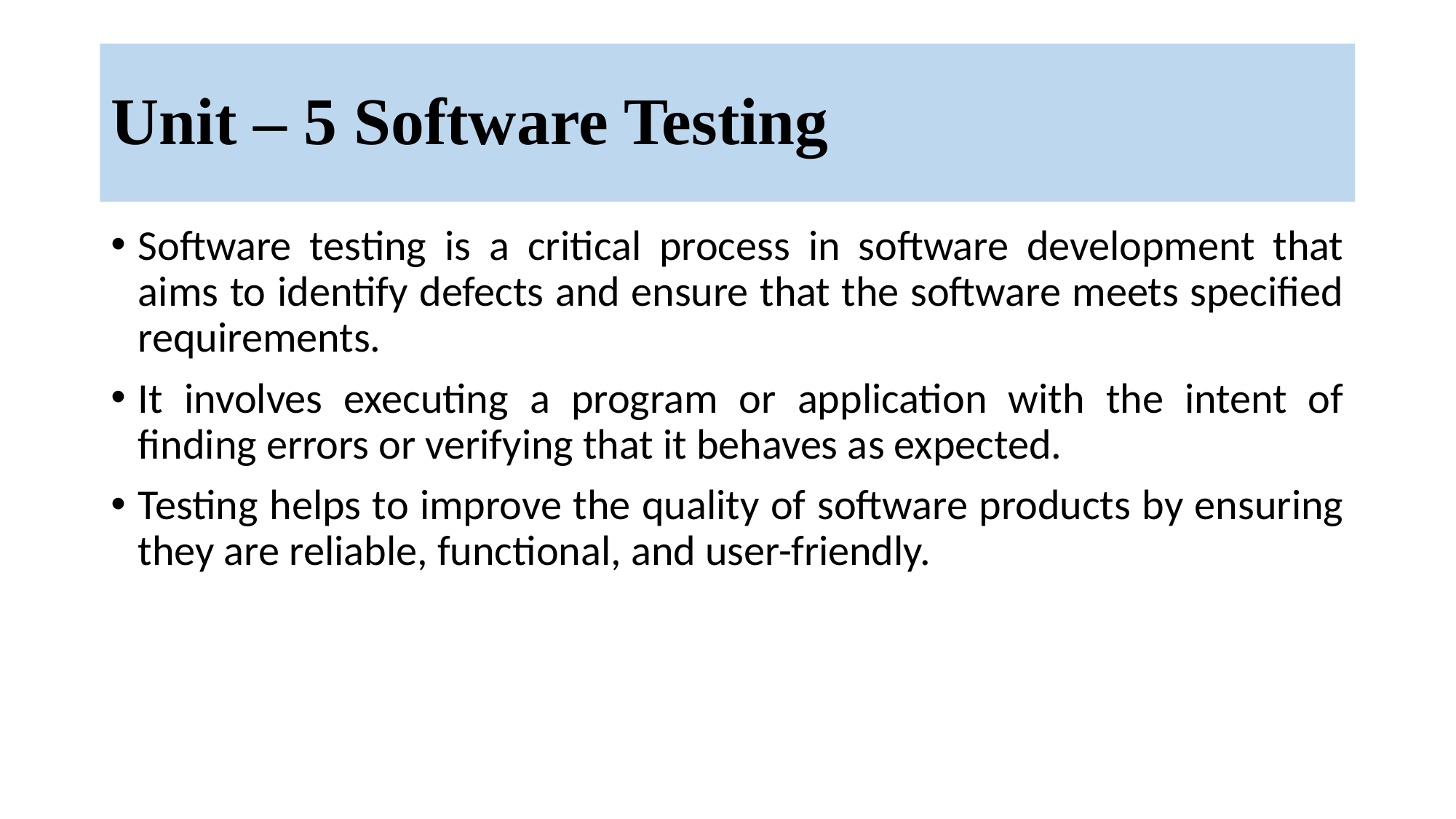

# Unit – 5 Software Testing
Software testing is a critical process in software development that aims to identify defects and ensure that the software meets specified requirements.
It involves executing a program or application with the intent of finding errors or verifying that it behaves as expected.
Testing helps to improve the quality of software products by ensuring they are reliable, functional, and user-friendly.